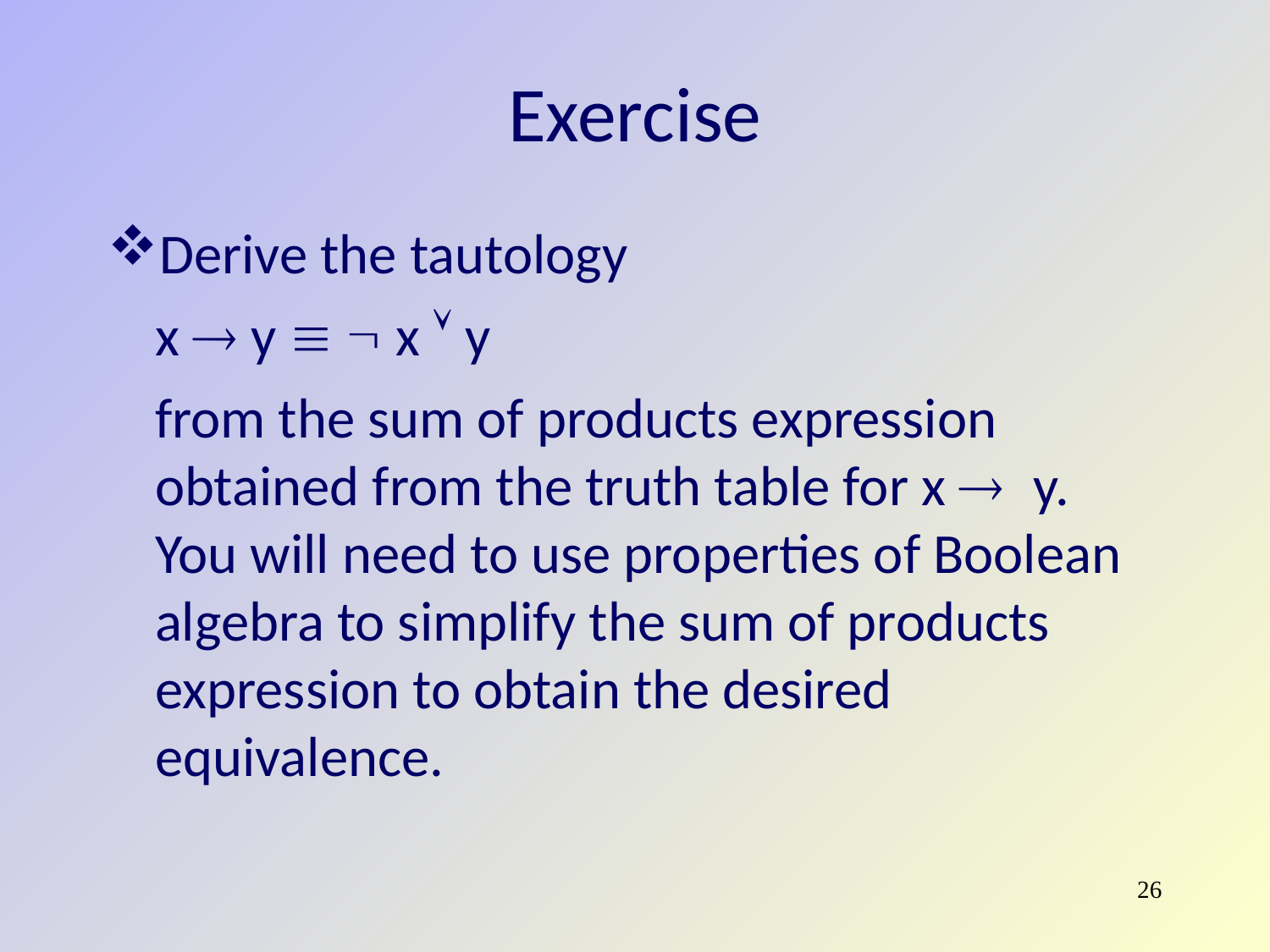

Exercise
Derive the tautology
	x → y ≡ ¬ x ∨ y
	from the sum of products expression obtained from the truth table for x → y.  You will need to use properties of Boolean algebra to simplify the sum of products expression to obtain the desired equivalence.

26